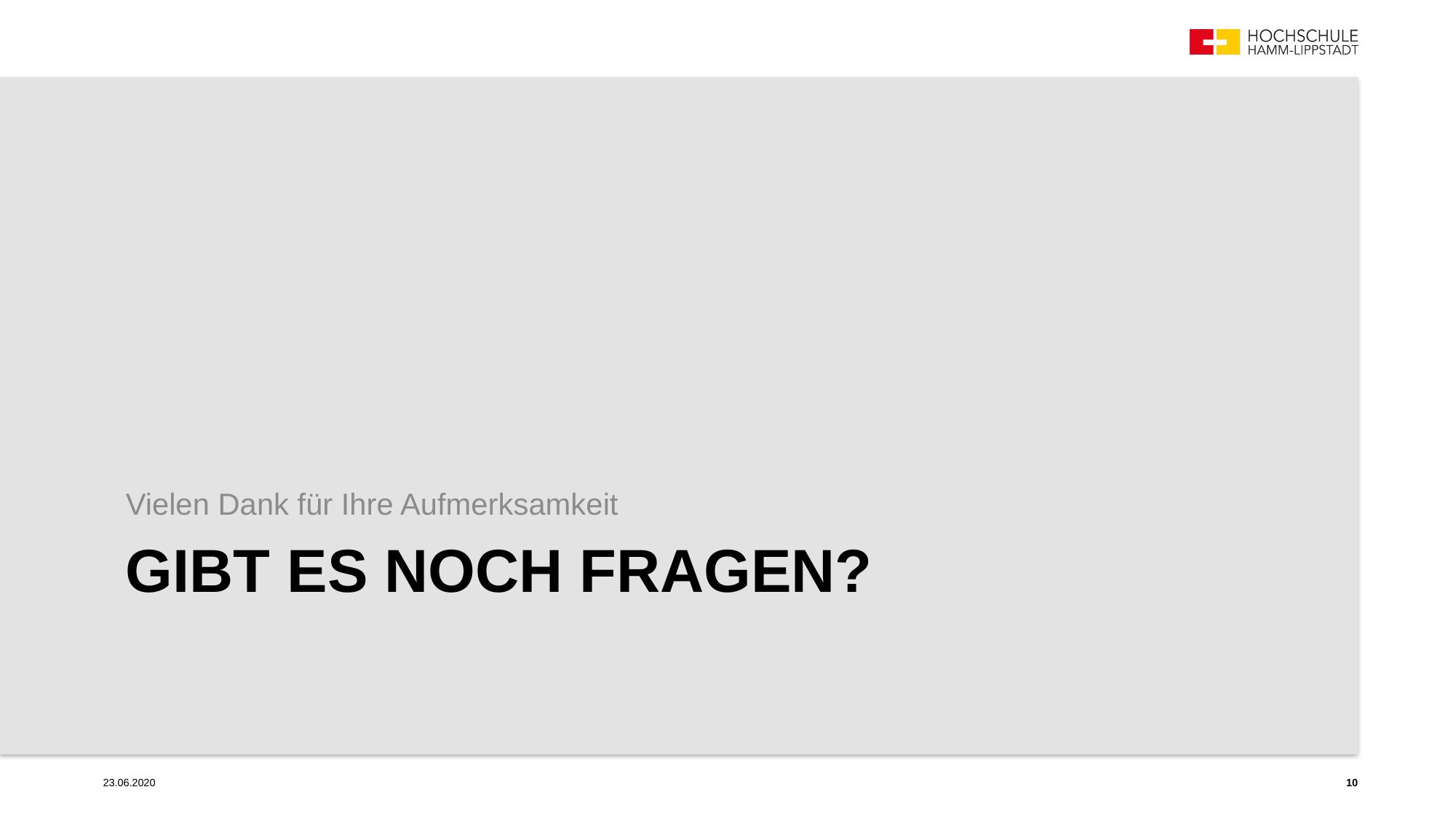

Vielen Dank für Ihre Aufmerksamkeit
# Gibt es noch fragen?
23.06.2020

10